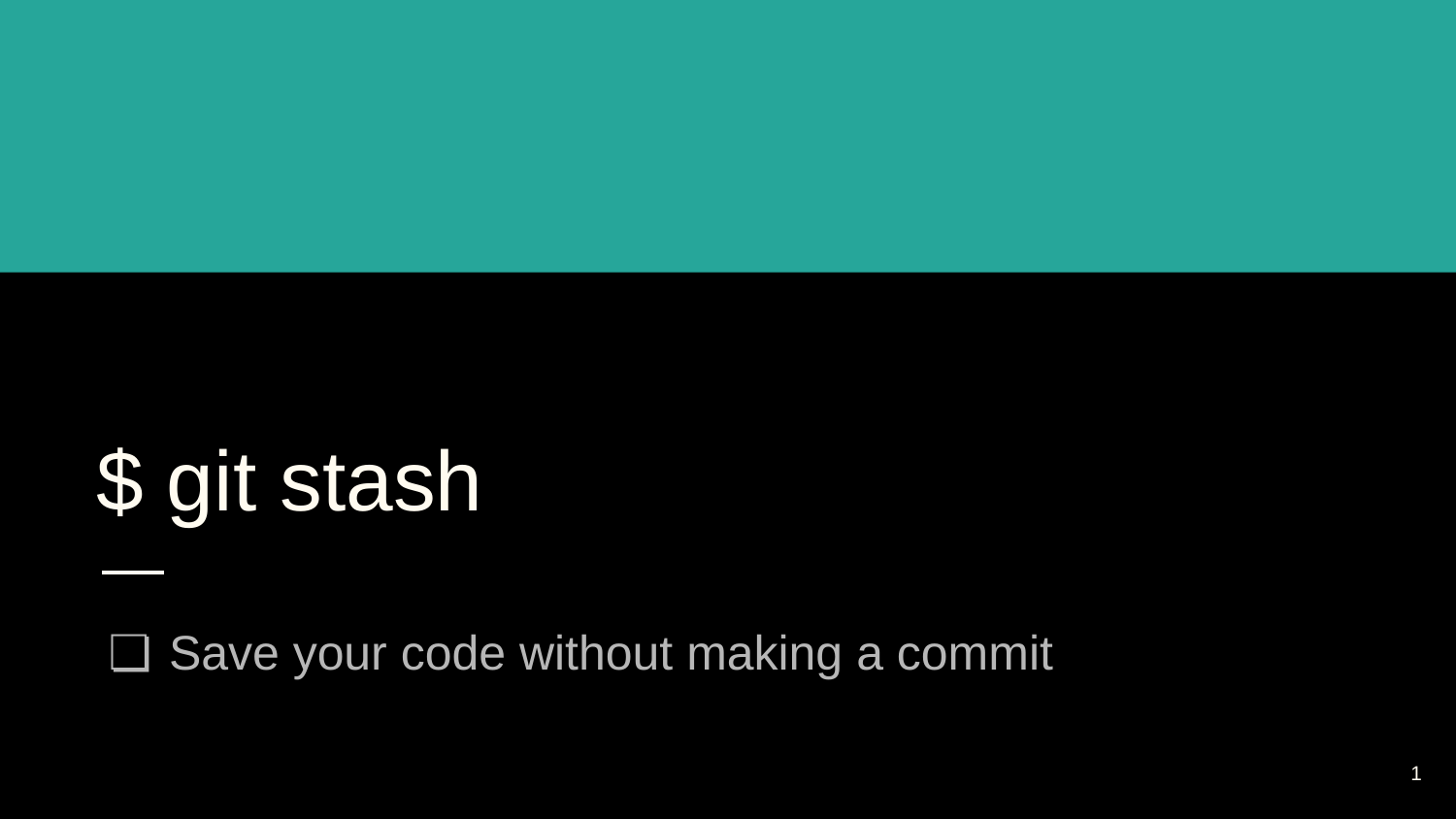

# $ git stash
Save your code without making a commit
1